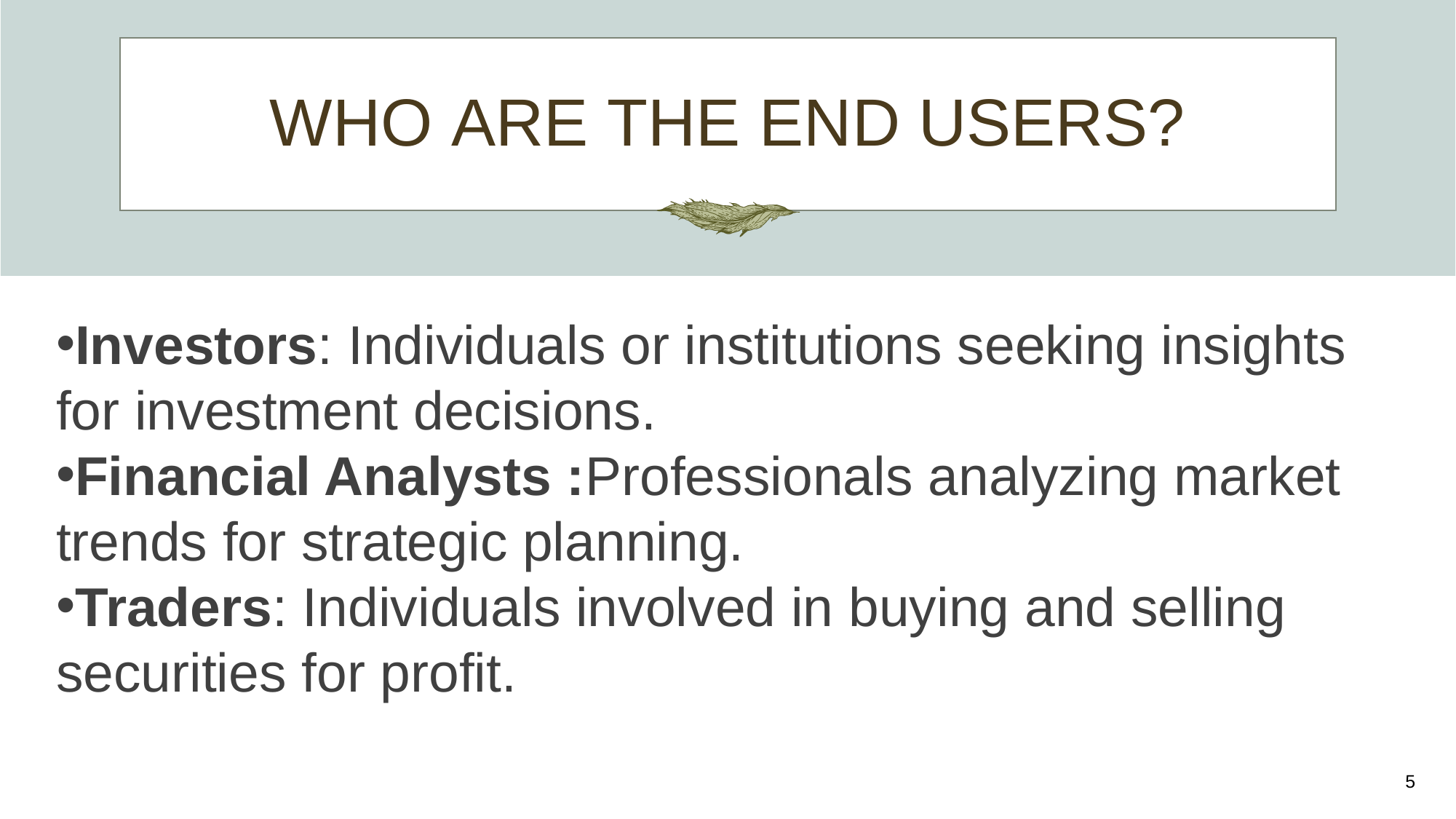

# WHO ARE THE END USERS?
Investors: Individuals or institutions seeking insights for investment decisions.
Financial Analysts :Professionals analyzing market trends for strategic planning.
Traders: Individuals involved in buying and selling securities for profit.
5